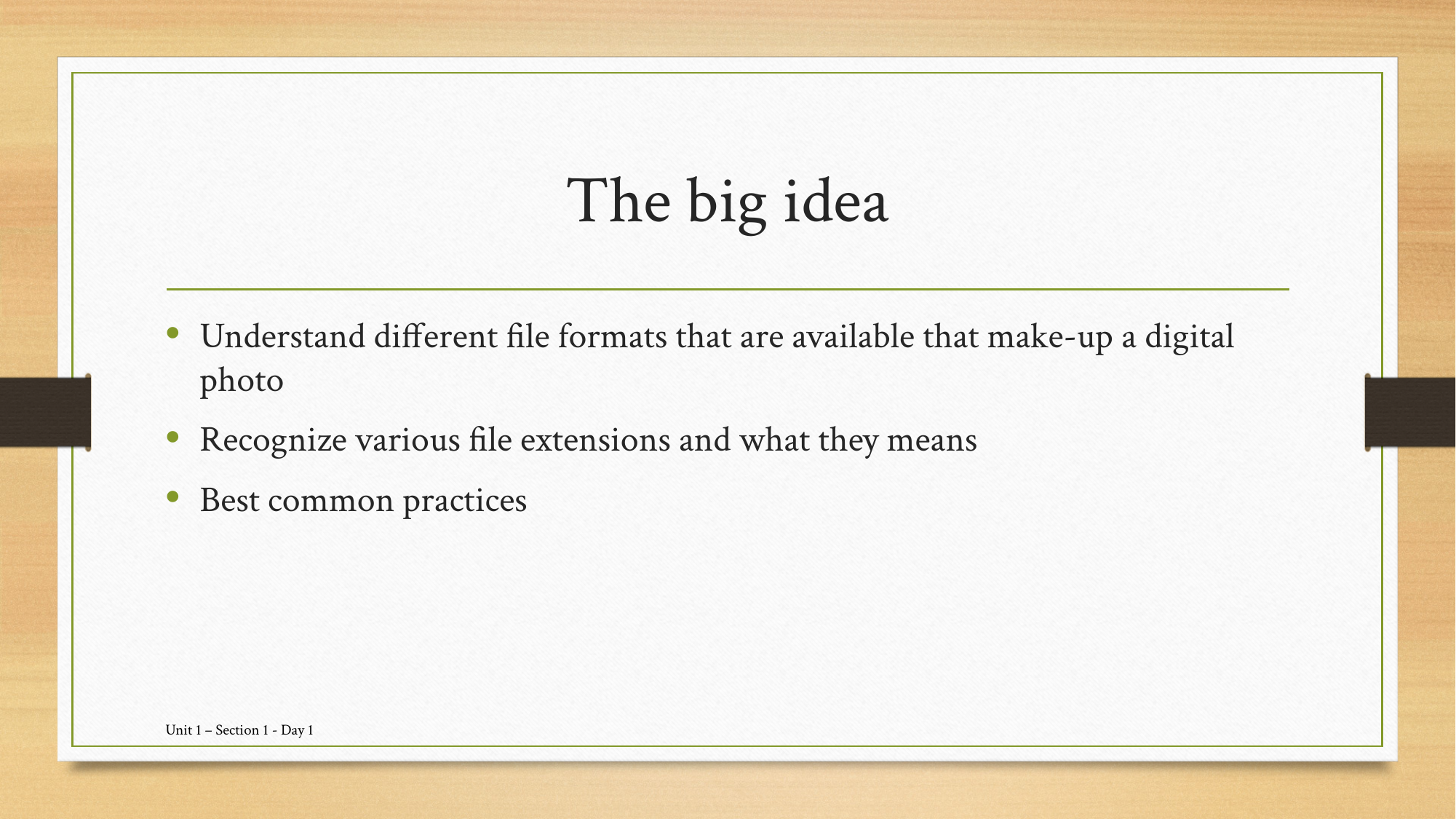

# The big idea
Understand different file formats that are available that make-up a digital photo
Recognize various file extensions and what they means
Best common practices
Unit 1 – Section 1 - Day 1